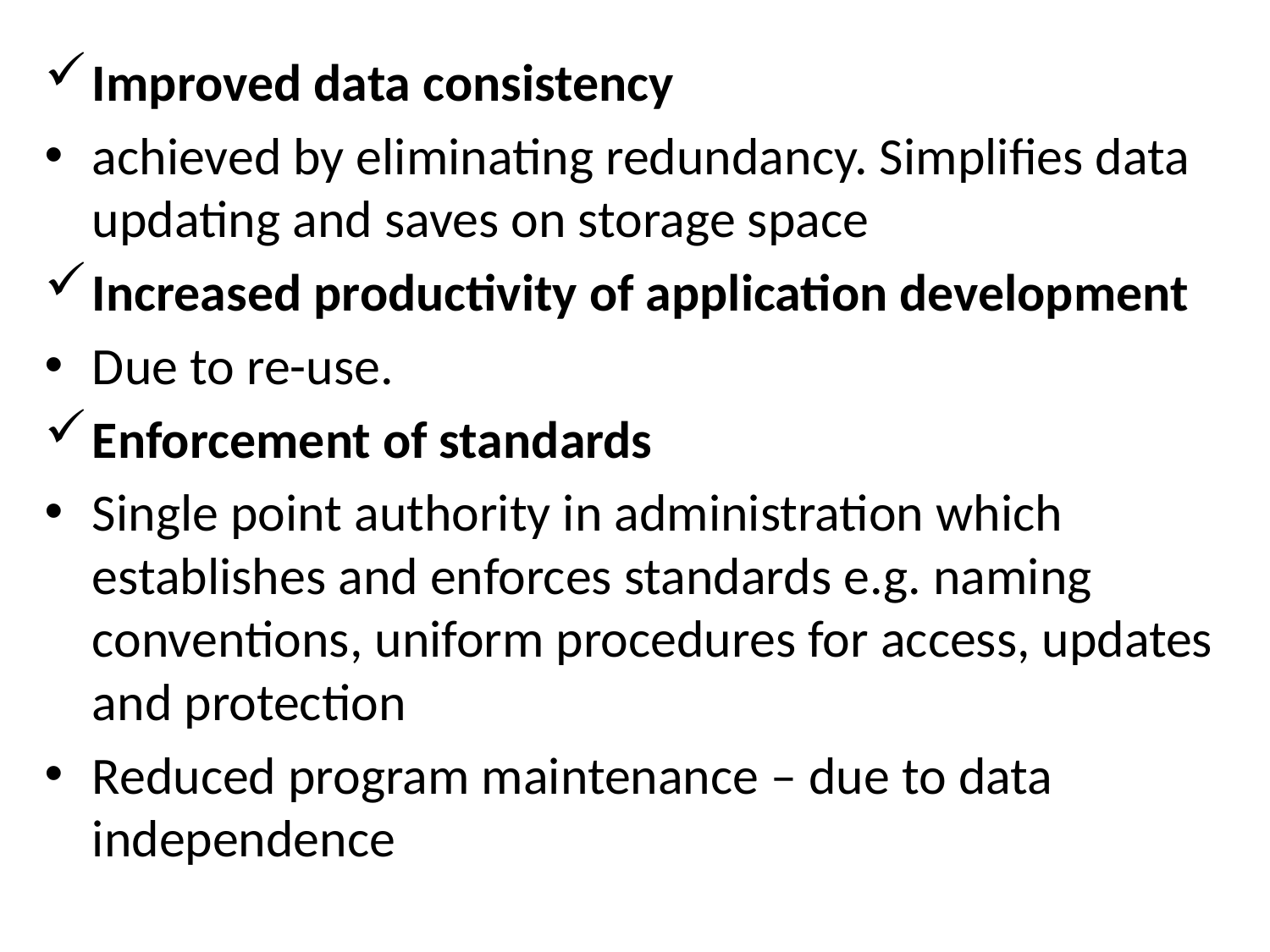

Improved data consistency
achieved by eliminating redundancy. Simplifies data updating and saves on storage space
Increased productivity of application development
Due to re-use.
Enforcement of standards
Single point authority in administration which establishes and enforces standards e.g. naming conventions, uniform procedures for access, updates and protection
Reduced program maintenance – due to data independence